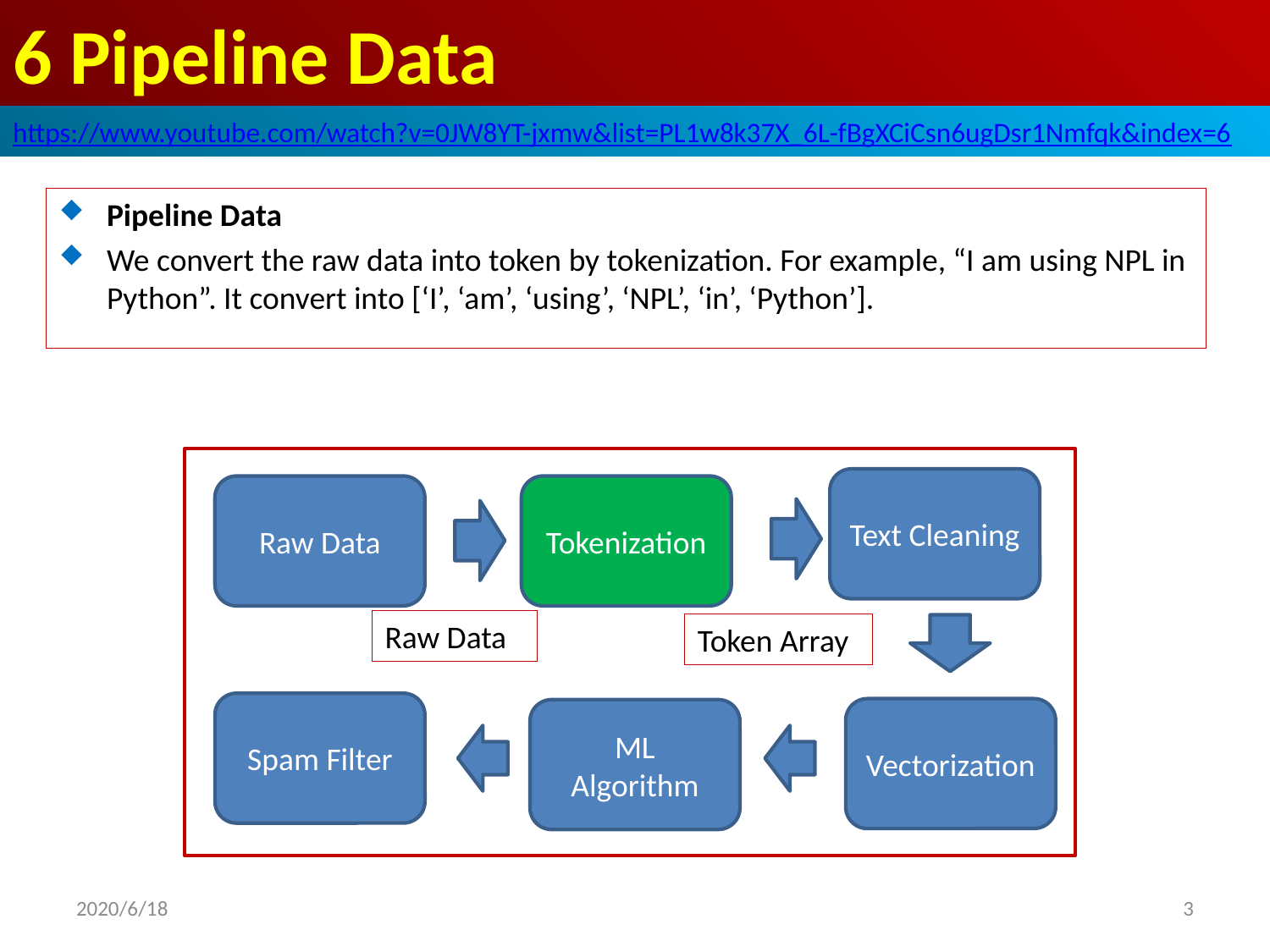

# 6 Pipeline Data
https://www.youtube.com/watch?v=0JW8YT-jxmw&list=PL1w8k37X_6L-fBgXCiCsn6ugDsr1Nmfqk&index=6
Pipeline Data
We convert the raw data into token by tokenization. For example, “I am using NPL in Python”. It convert into [‘I’, ‘am’, ‘using’, ‘NPL’, ‘in’, ‘Python’].

Text Cleaning
Raw Data
Tokenization

Raw Data
Token Array

Spam Filter
Vectorization
ML Algorithm

2020/6/18
3